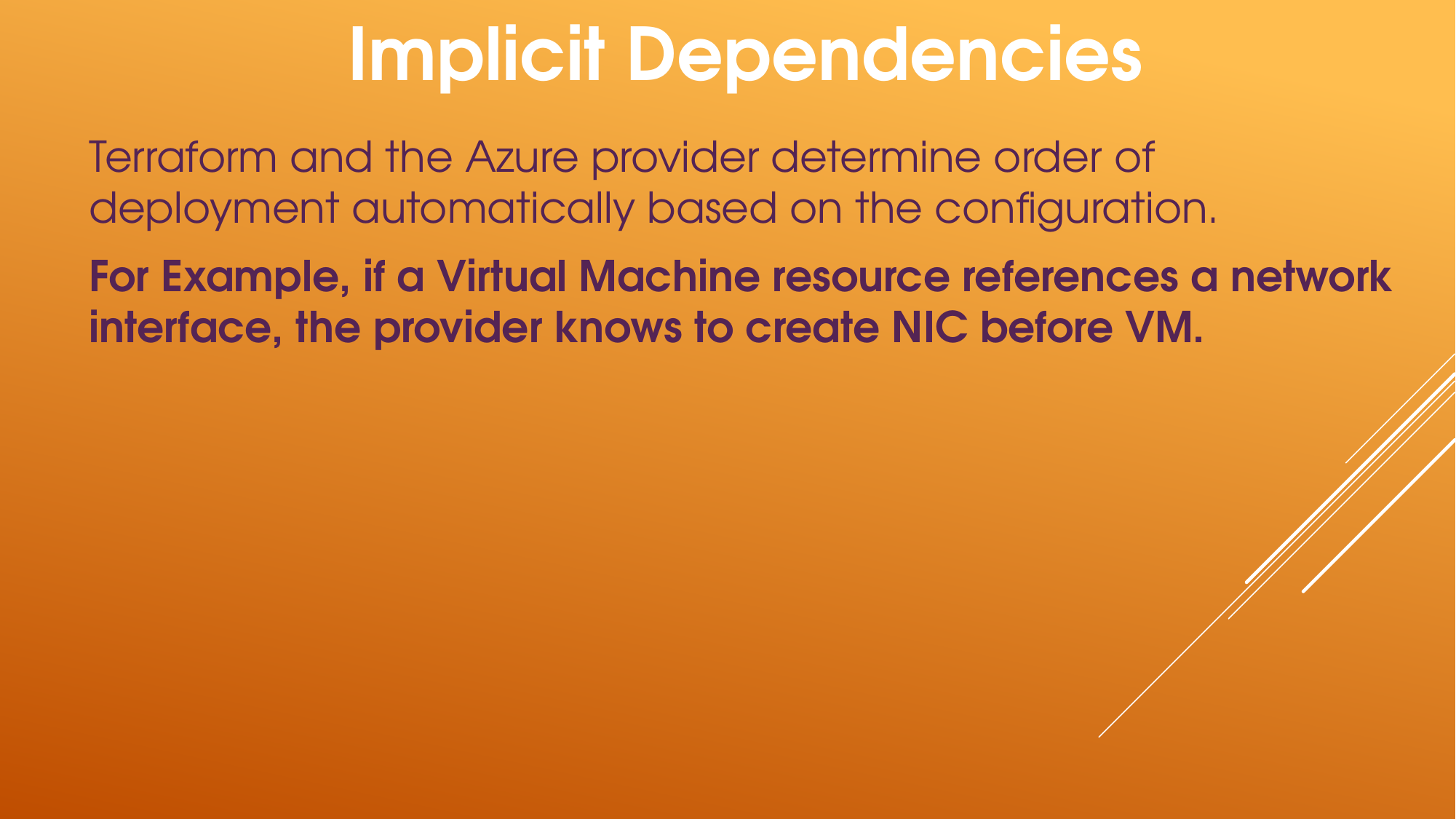

# Implicit Dependencies
Terraform and the Azure provider determine order of deployment automatically based on the configuration.
For Example, if a Virtual Machine resource references a network interface, the provider knows to create NIC before VM.